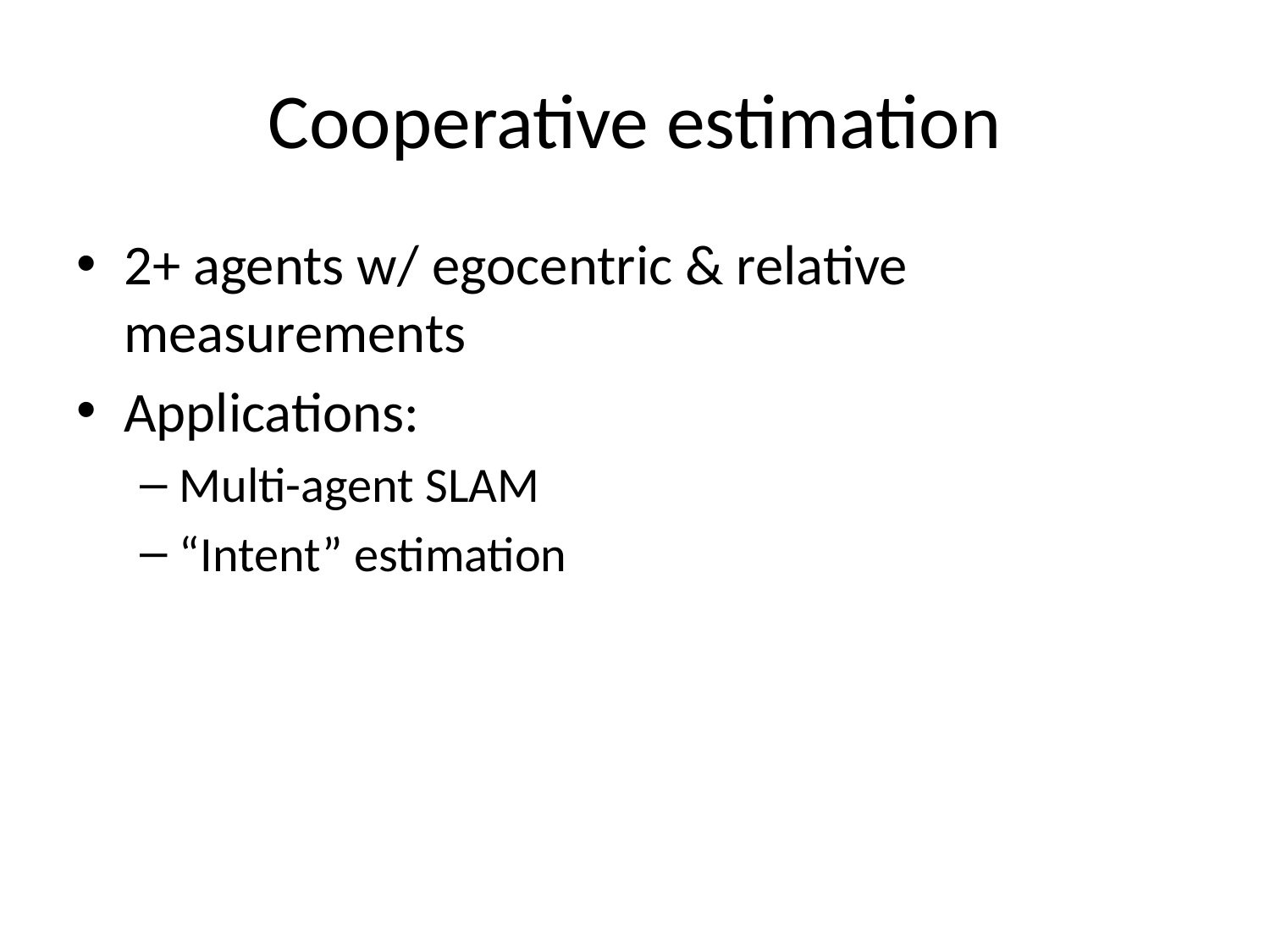

# Cooperative estimation
2+ agents w/ egocentric & relative measurements
Applications:
Multi-agent SLAM
“Intent” estimation